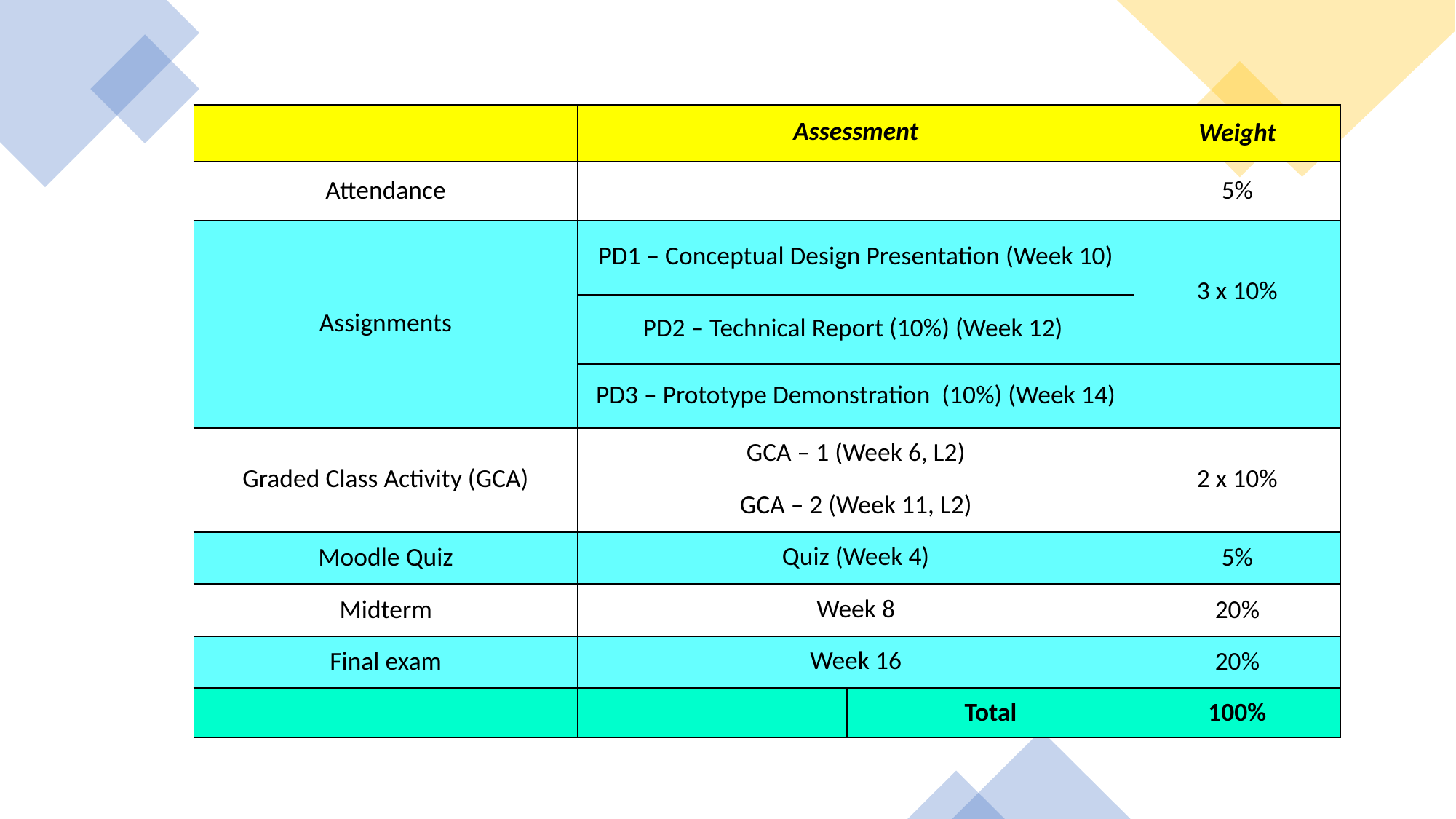

|  | Assessment |  | Weight |
| --- | --- | --- | --- |
| Attendance |  |  | 5% |
| Assignments | PD1 – Conceptual Design Presentation (Week 10) |  | 3 x 10% |
|  | PD2 – Technical Report (10%) (Week 12) | PD2 – Prototype Demonstration |  |
|  | PD3 – Prototype Demonstration (10%) (Week 14) |  |  |
| Graded Class Activity (GCA) | GCA – 1 (Week 6, L2) |  | 2 x 10% |
|  | GCA – 2 (Week 11, L2) |  |  |
| Moodle Quiz | Quiz (Week 4) |  | 5% |
| Midterm | Week 8 |  | 20% |
| Final exam | Week 16 |  | 20% |
|  |  | Total | 100% |